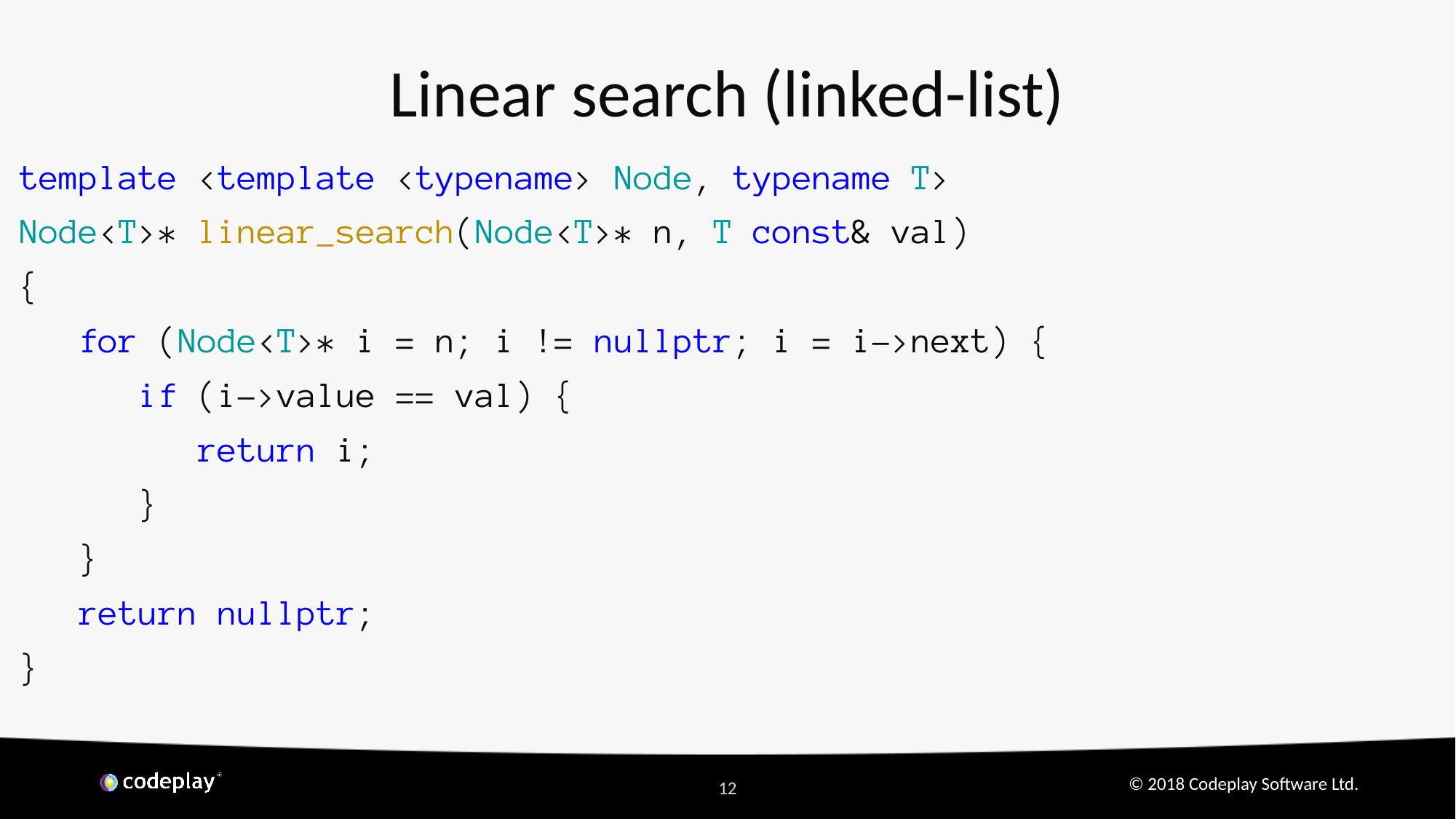

# Linear search (linked-list)
template <template <typename> Node, typename T>
Node<T>* linear_search(Node<T>* n, T const& val)
{
   for (Node<T>* i = n; i != nullptr; i = i->next) {
      if (i->value == val) {
         return i;
      }
   }
   return nullptr;
}